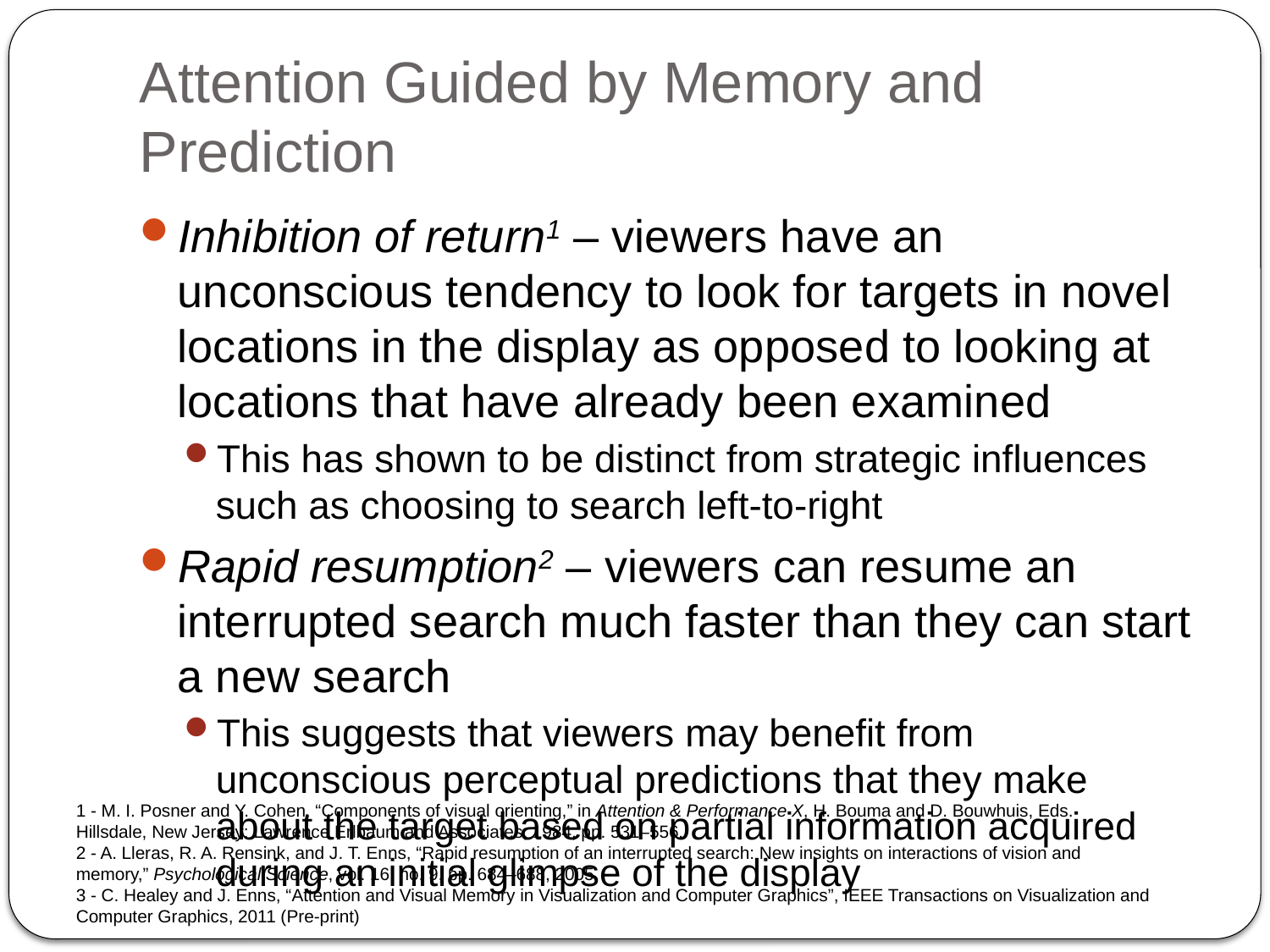

# Attention Guided by Memory and Prediction
Inhibition of return1 – viewers have an unconscious tendency to look for targets in novel locations in the display as opposed to looking at locations that have already been examined
This has shown to be distinct from strategic influences such as choosing to search left-to-right
Rapid resumption2 – viewers can resume an interrupted search much faster than they can start a new search
This suggests that viewers may benefit from unconscious perceptual predictions that they make about the target based on partial information acquired during an initial glimpse of the display
1 - M. I. Posner and Y. Cohen, “Components of visual orienting,” in Attention & Performance X, H. Bouma and D. Bouwhuis, Eds.
Hillsdale, New Jersey: Lawrence Erlbaum and Associates, 1984, pp. 531–556.
2 - A. Lleras, R. A. Rensink, and J. T. Enns, “Rapid resumption of an interrupted search: New insights on interactions of vision and
memory,” Psychological Science, vol. 16, no. 9, pp. 684–688, 2005.
3 - C. Healey and J. Enns, “Attention and Visual Memory in Visualization and Computer Graphics”, IEEE Transactions on Visualization and Computer Graphics, 2011 (Pre-print)